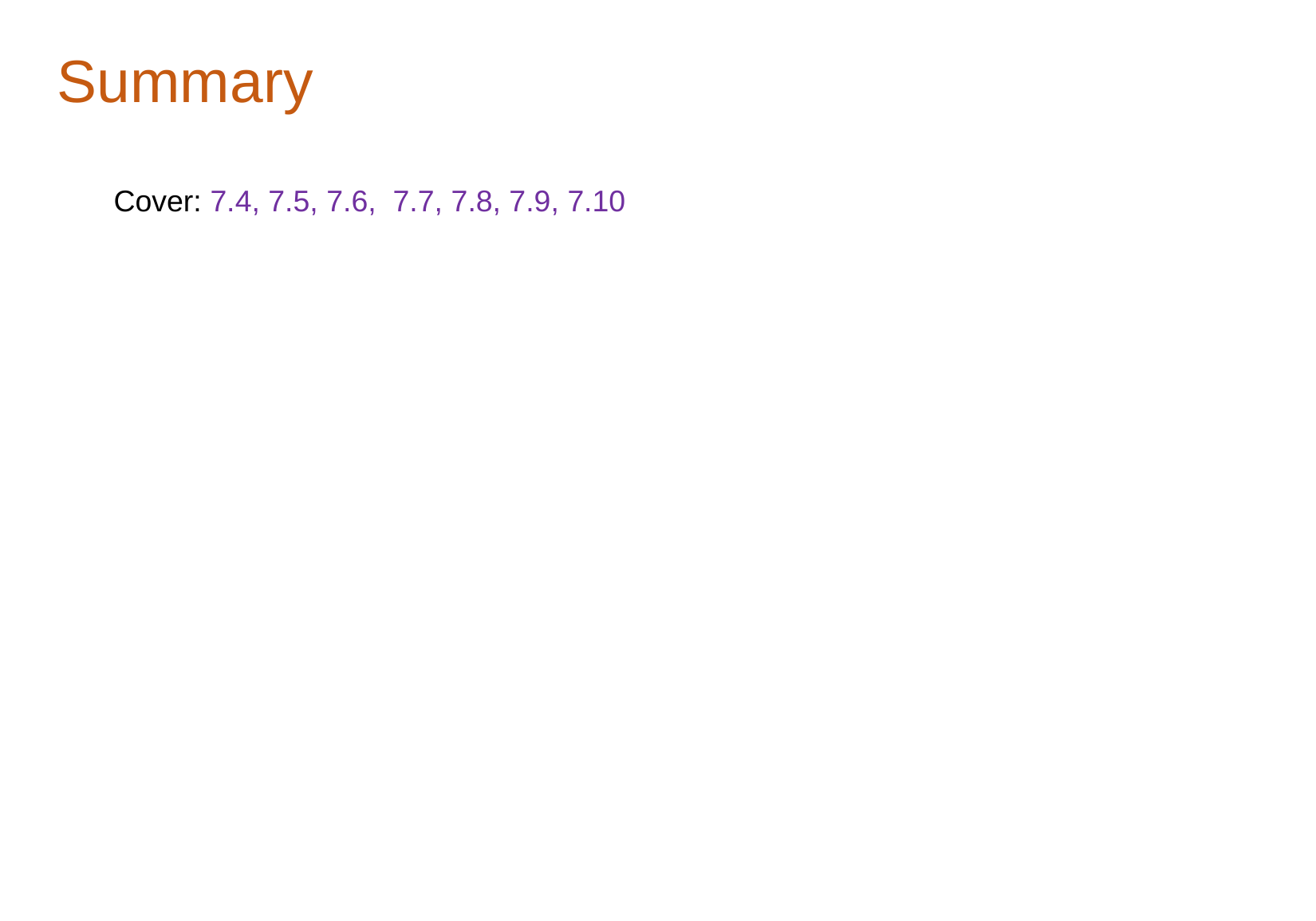

Summary
Cover: 7.4, 7.5, 7.6,  7.7, 7.8, 7.9, 7.10